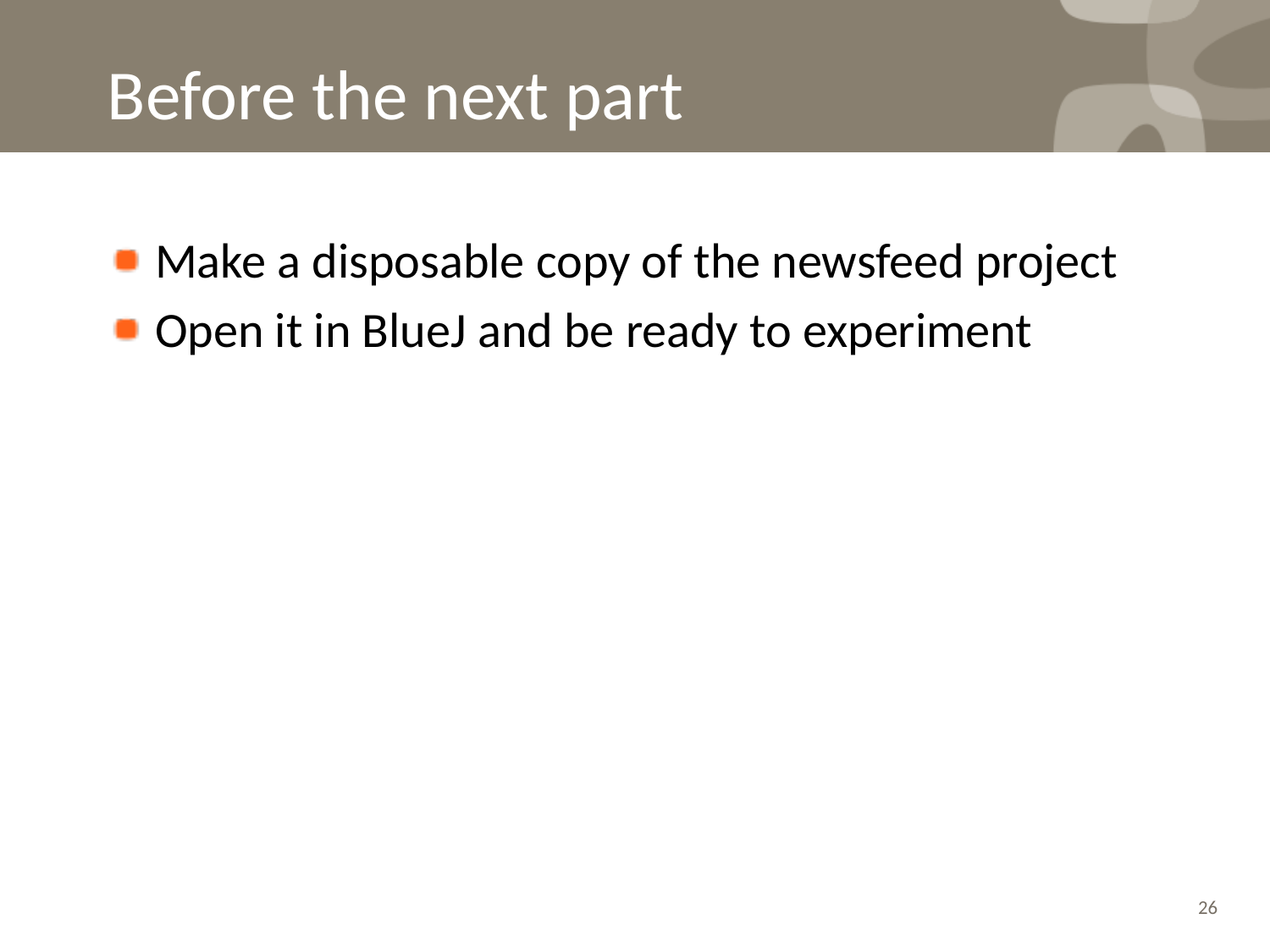

# Before the next part
Make a disposable copy of the newsfeed project
Open it in BlueJ and be ready to experiment
26